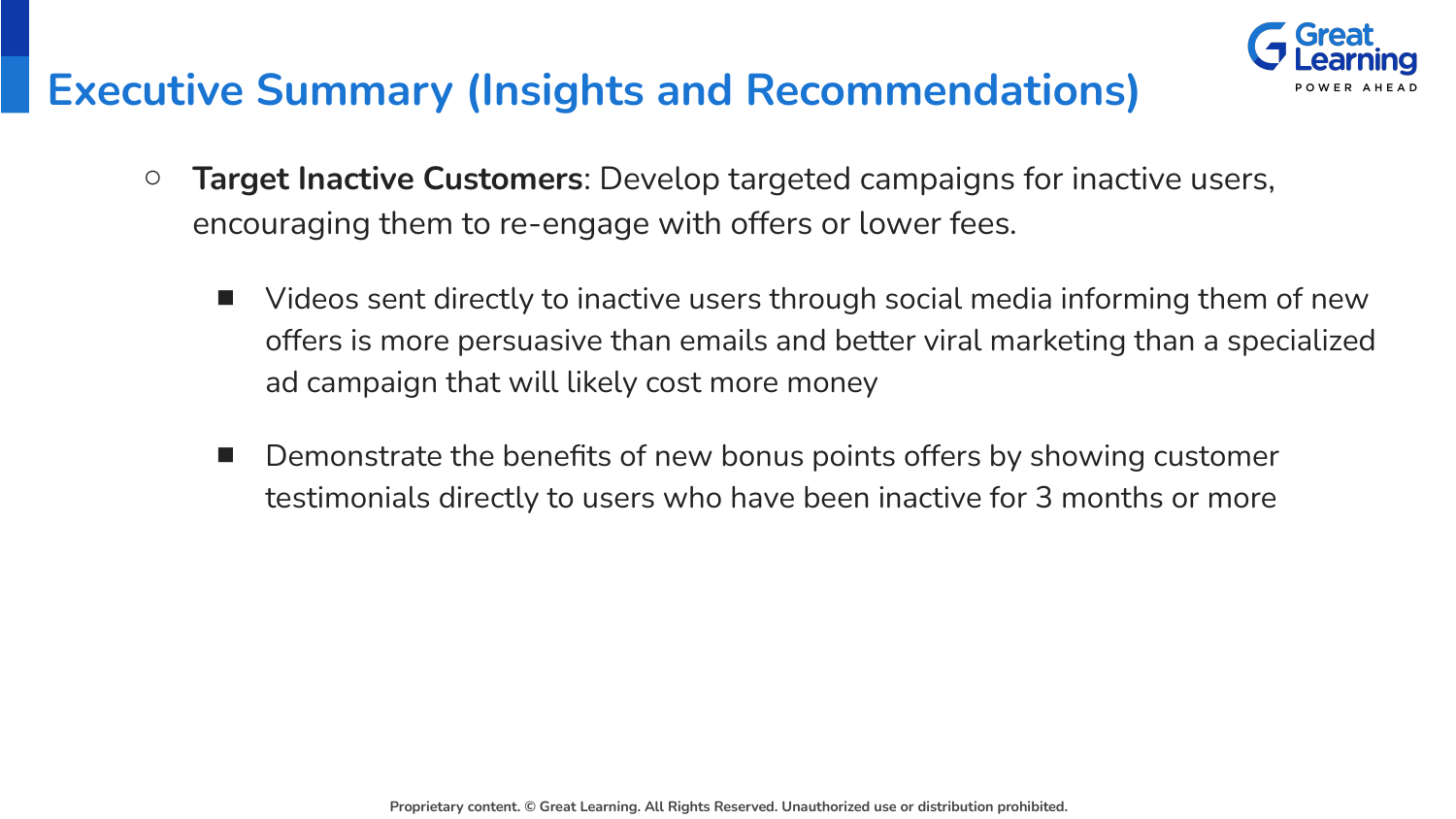

# Executive Summary (Insights and Recommendations)
Target Inactive Customers: Develop targeted campaigns for inactive users, encouraging them to re-engage with offers or lower fees.
Videos sent directly to inactive users through social media informing them of new offers is more persuasive than emails and better viral marketing than a specialized ad campaign that will likely cost more money
Demonstrate the benefits of new bonus points offers by showing customer testimonials directly to users who have been inactive for 3 months or more